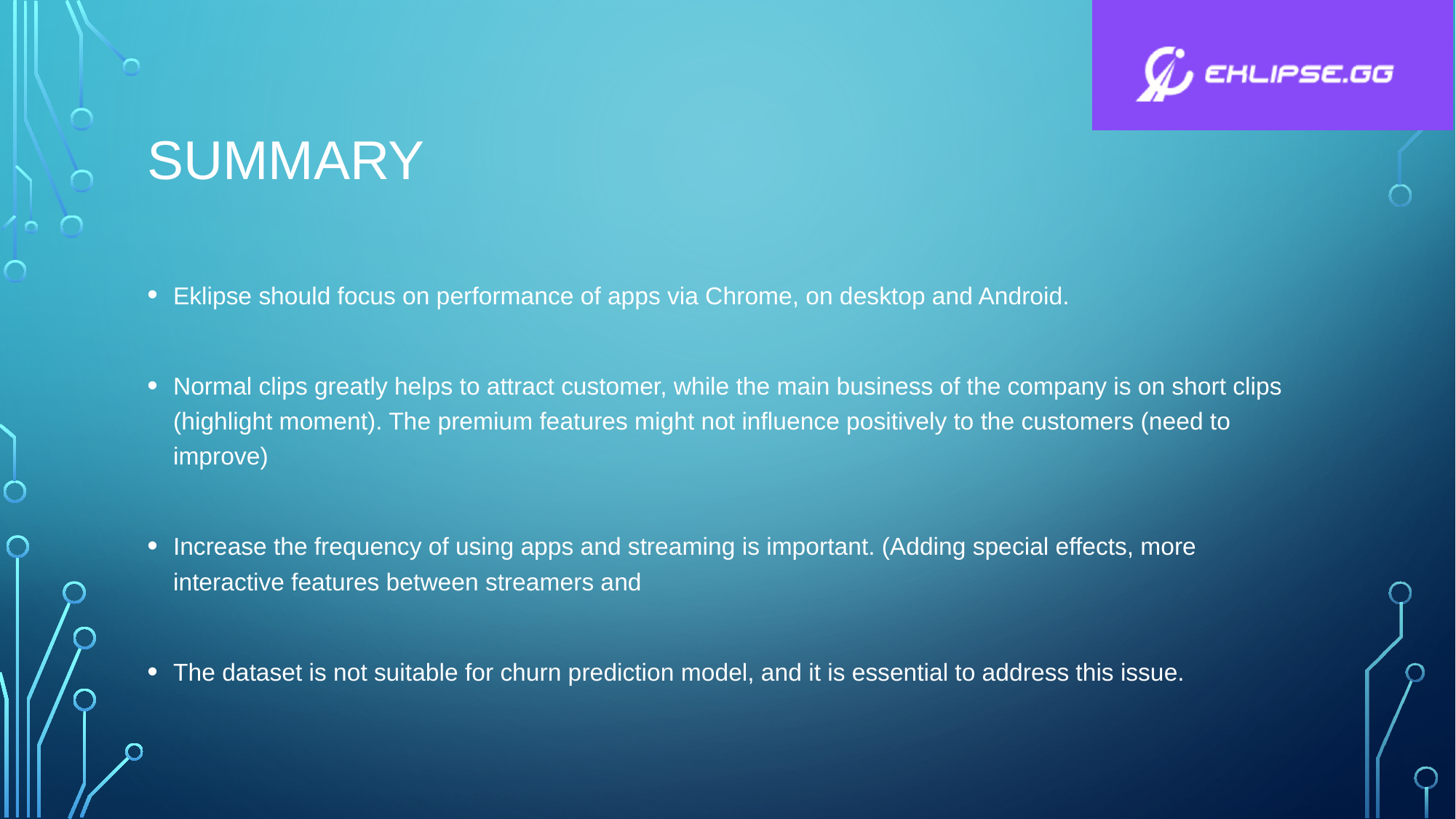

# Summary
Eklipse should focus on performance of apps via Chrome, on desktop and Android.

Normal clips greatly helps to attract customer, while the main business of the company is on short clips (highlight moment). The premium features might not influence positively to the customers (need to improve)

Increase the frequency of using apps and streaming is important. (Adding special effects, more interactive features between streamers and

The dataset is not suitable for churn prediction model, and it is essential to address this issue.